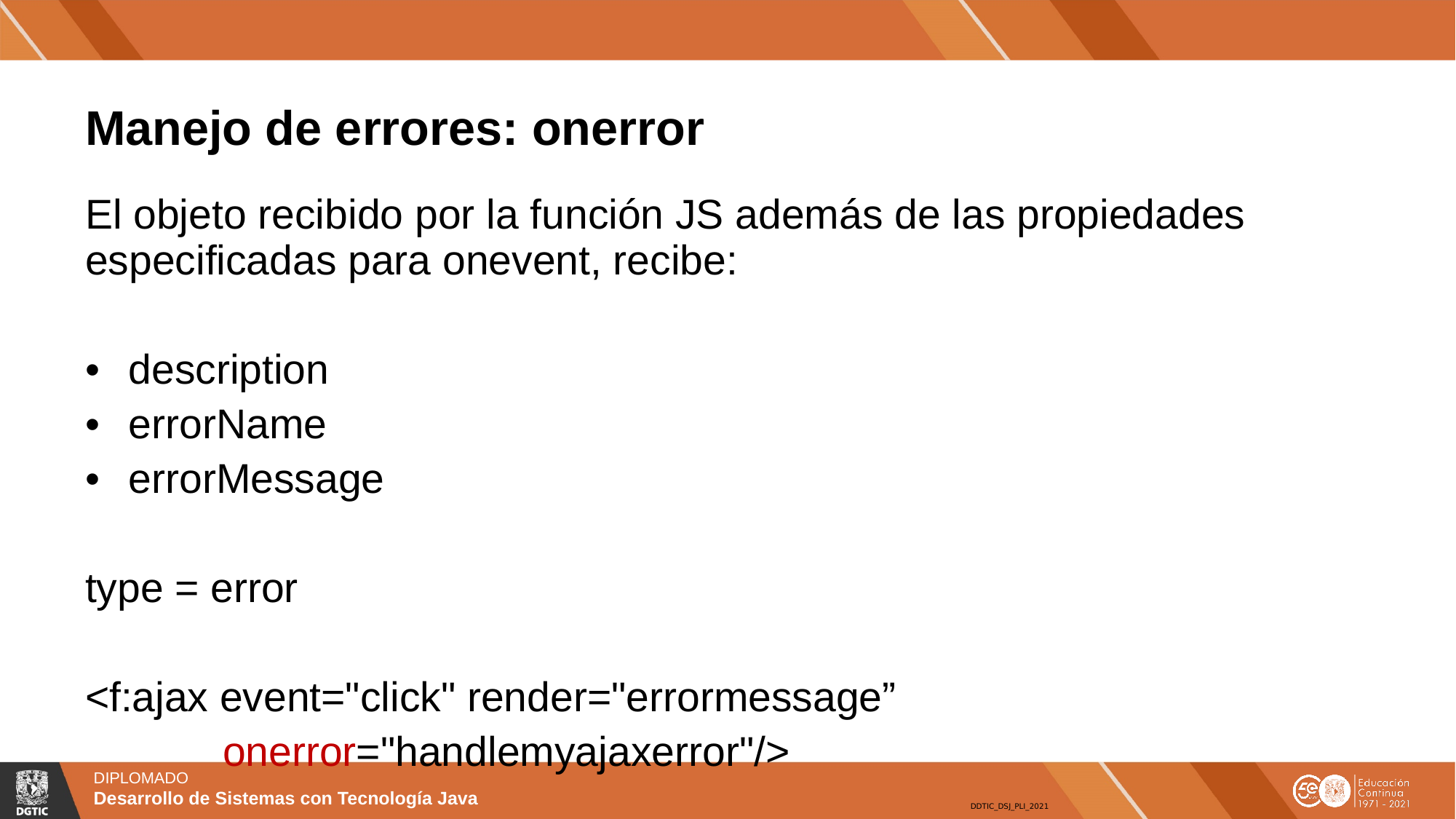

# Manejo de errores: onerror
El objeto recibido por la función JS además de las propiedades especificadas para onevent, recibe:

description
errorName
errorMessage

type = error

<f:ajax event="click" render="errormessage”
            onerror="handlemyajaxerror"/>